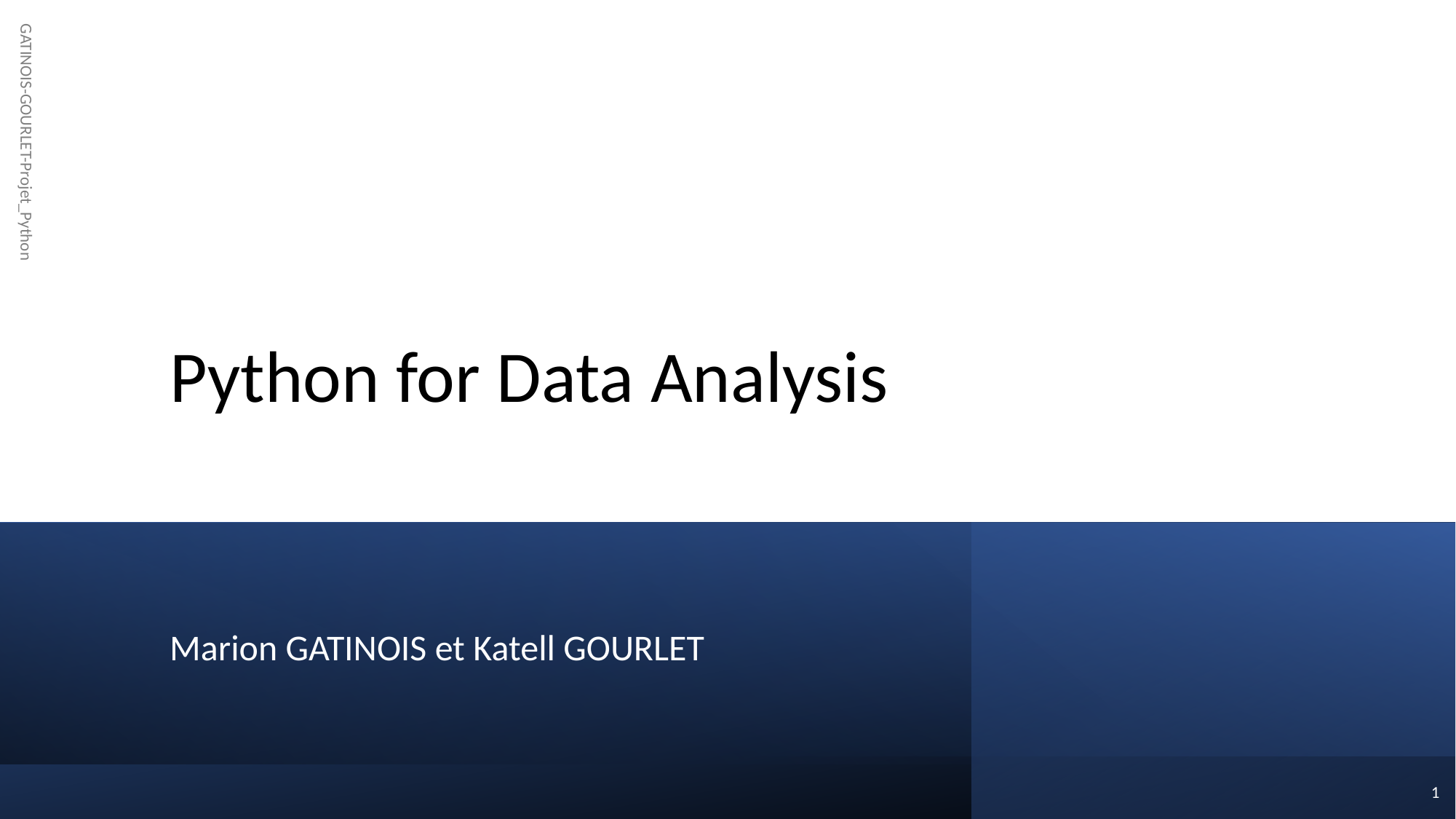

# Python for Data Analysis
GATINOIS-GOURLET-Projet_Python

Marion GATINOIS et Katell GOURLET
1